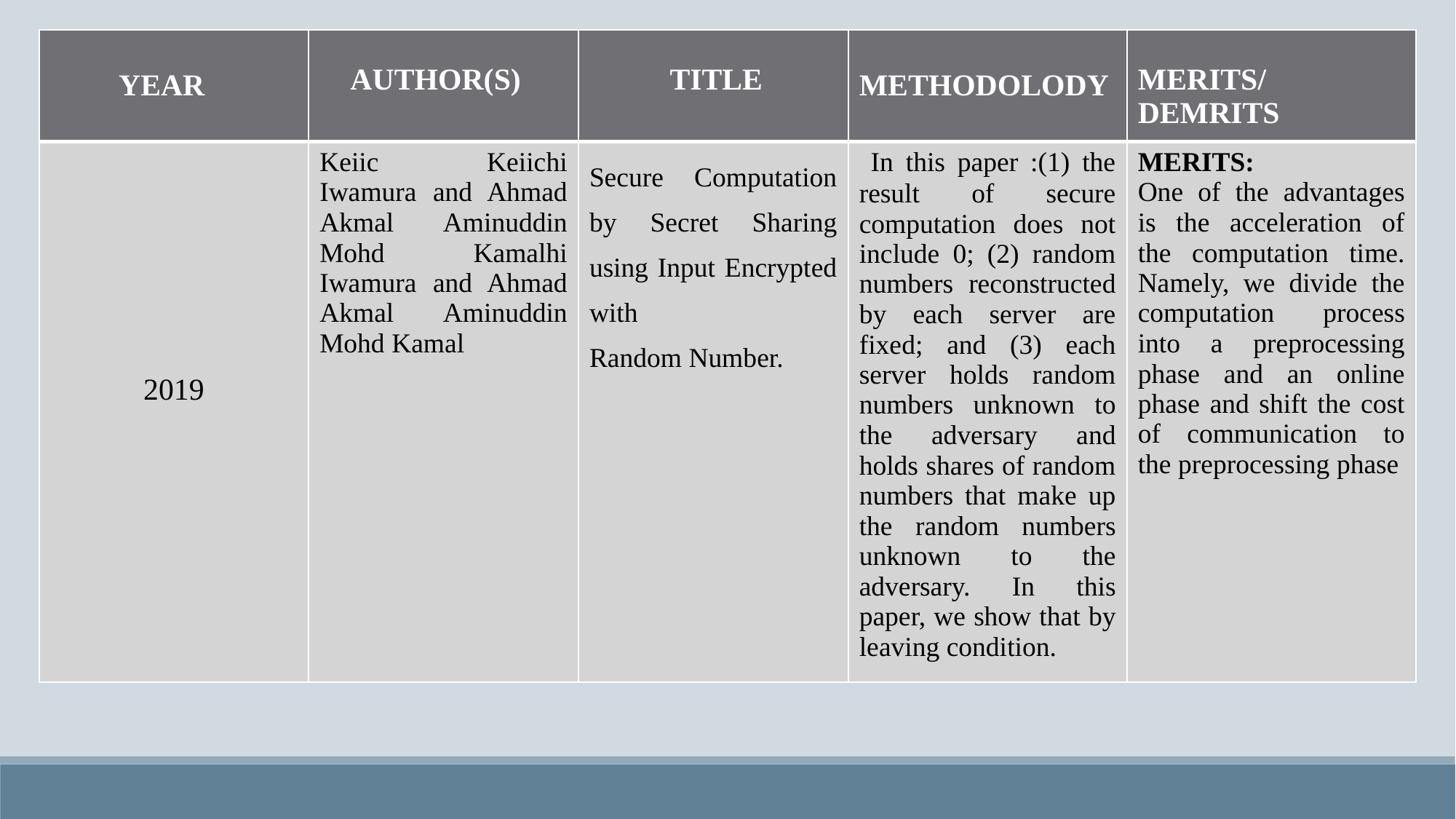

| YEAR | AUTHOR(S) | TITLE | METHODOLODY | MERITS/DEMRITS |
| --- | --- | --- | --- | --- |
| 2019 | Keiic Keiichi Iwamura and Ahmad Akmal Aminuddin Mohd Kamalhi Iwamura and Ahmad Akmal Aminuddin Mohd Kamal | Secure Computation by Secret Sharing using Input Encrypted with Random Number. | In this paper :(1) the result of secure computation does not include 0; (2) random numbers reconstructed by each server are fixed; and (3) each server holds random numbers unknown to the adversary and holds shares of random numbers that make up the random numbers unknown to the adversary. In this paper, we show that by leaving condition. | MERITS: One of the advantages is the acceleration of the computation time. Namely, we divide the computation process into a preprocessing phase and an online phase and shift the cost of communication to the preprocessing phase |